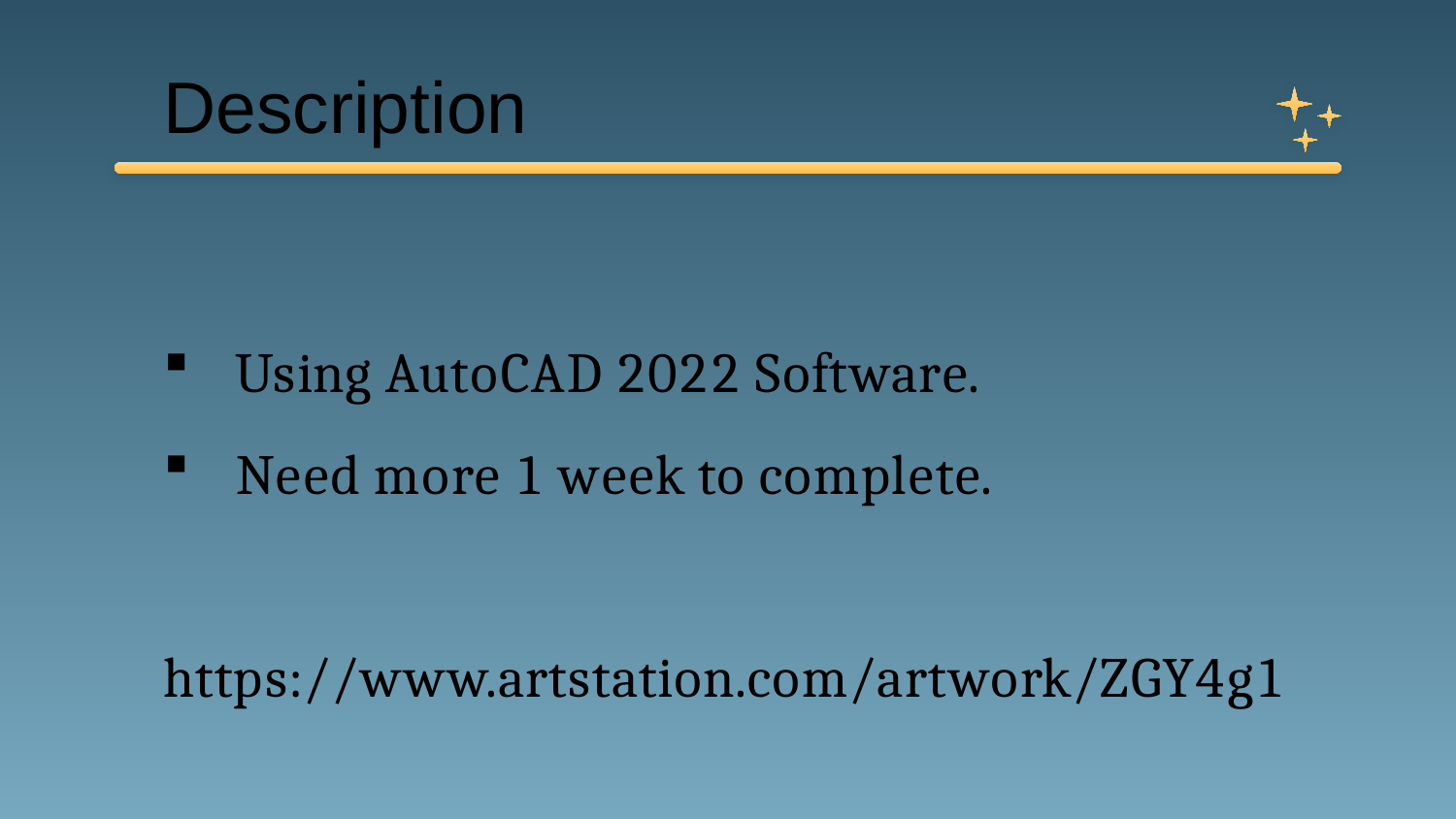

Description
Using AutoCAD 2022 Software.
Need more 1 week to complete.

https://www.artstation.com/artwork/ZGY4g1